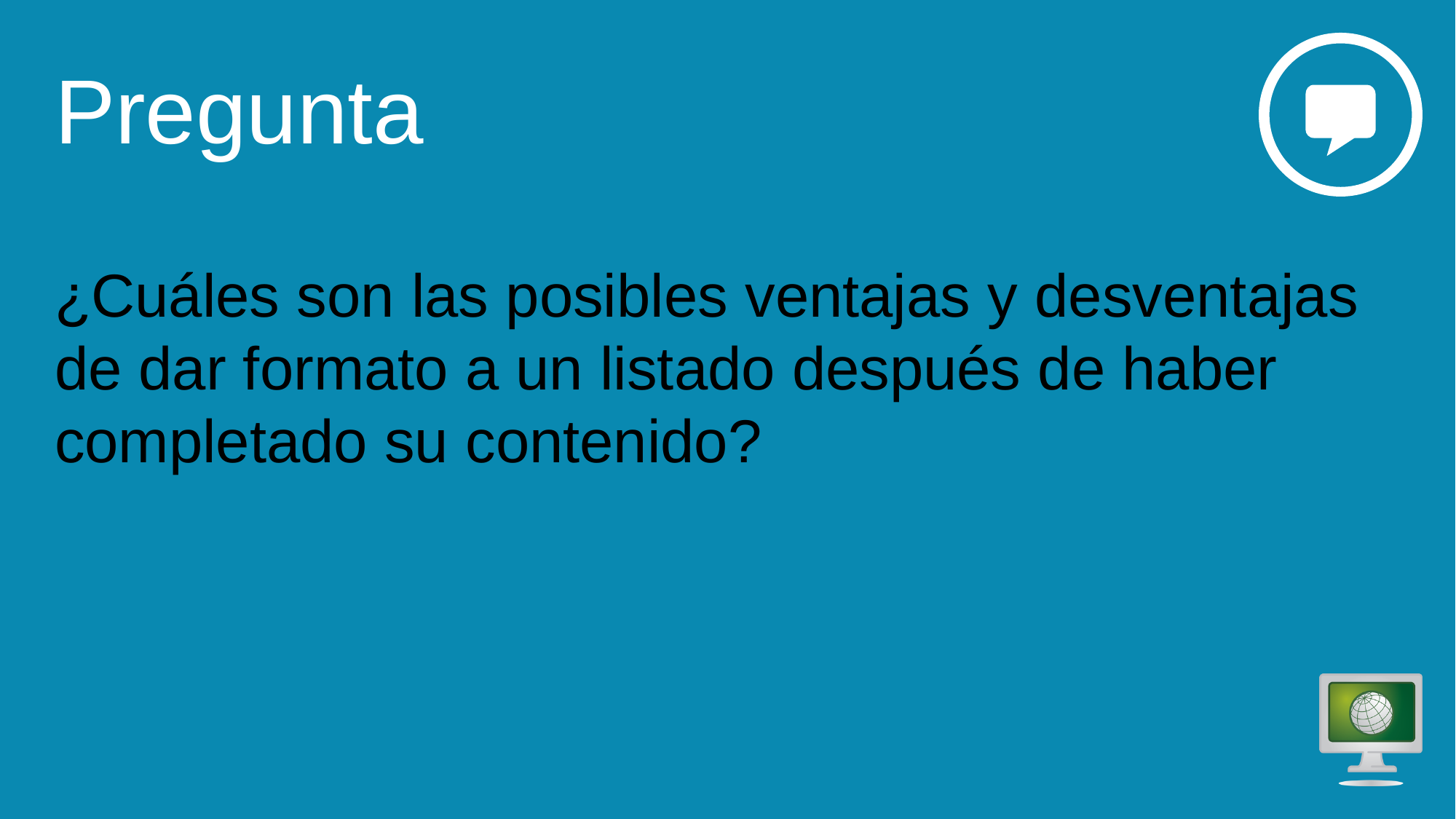

# Pregunta4
¿Cuáles son las posibles ventajas y desventajas de dar formato a un listado después de haber completado su contenido?